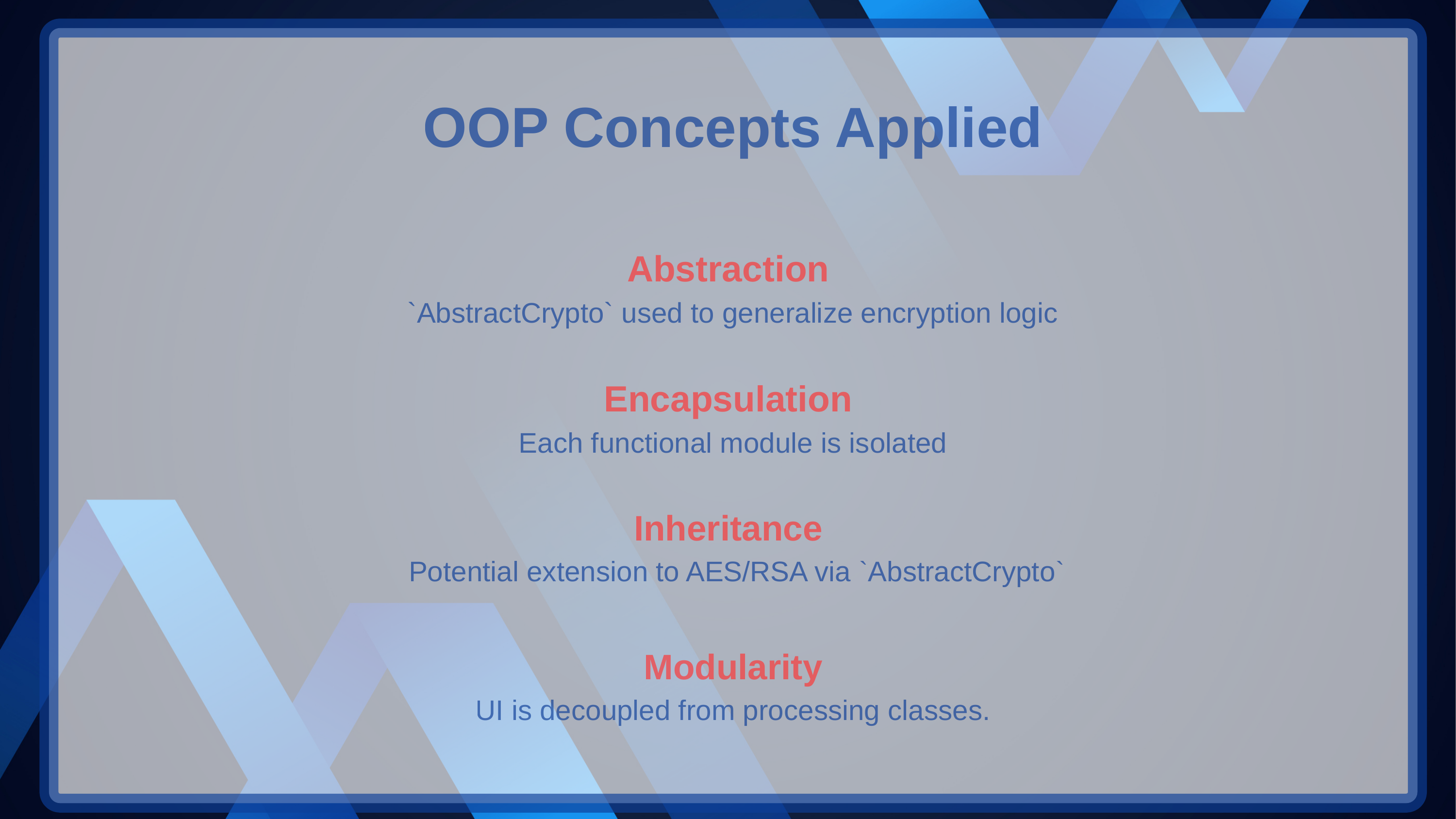

OOP Concepts Applied

Abstraction
`AbstractCrypto` used to generalize encryption logic

Encapsulation
Each functional module is isolated

Inheritance
 Potential extension to AES/RSA via `AbstractCrypto`

Modularity
UI is decoupled from processing classes.